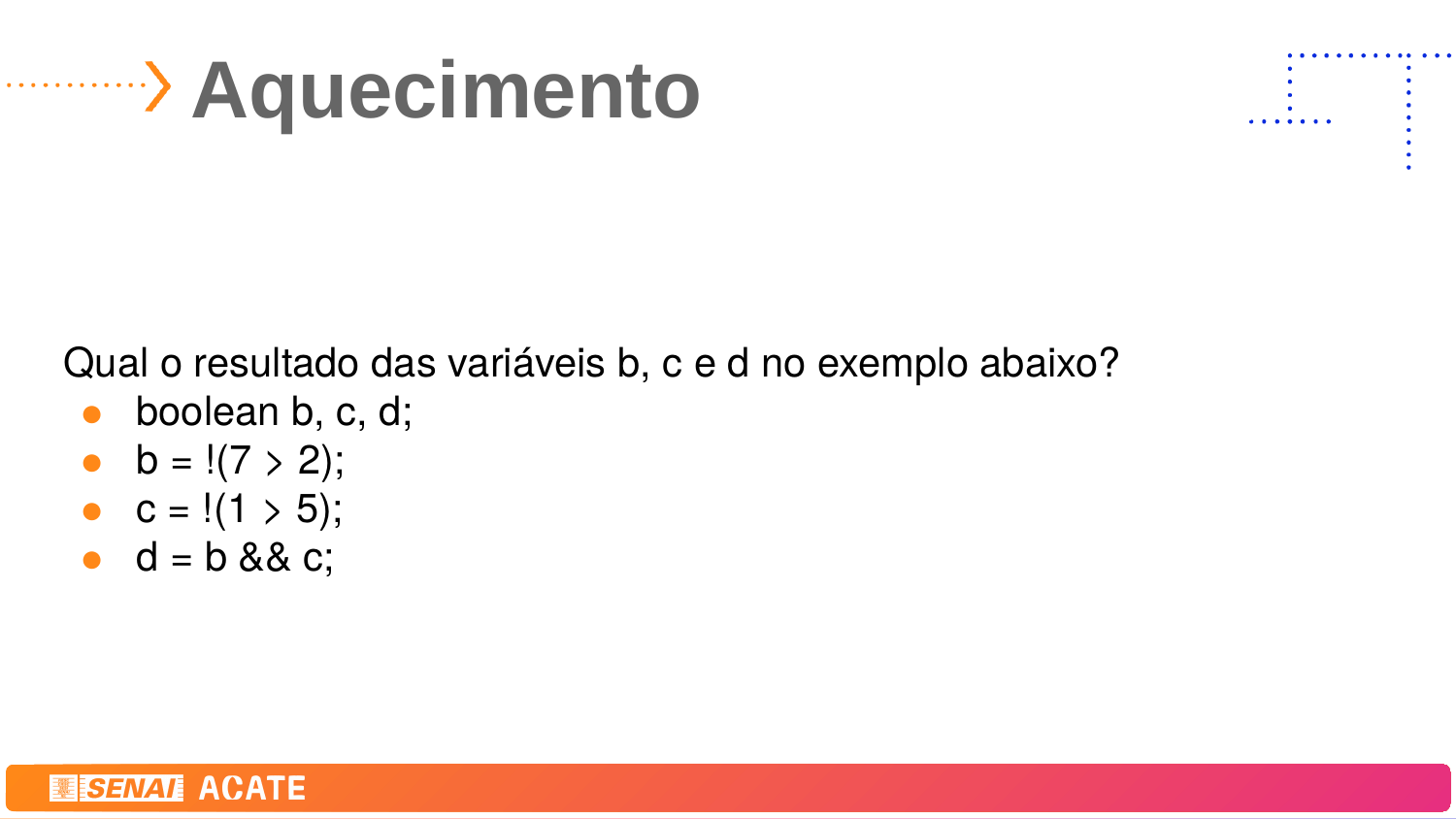

# Aquecimento
Qual o resultado das variáveis b, c e d no exemplo abaixo?
boolean b, c, d;
b = !(7 > 2);
c = !(1 > 5);
d = b && c;